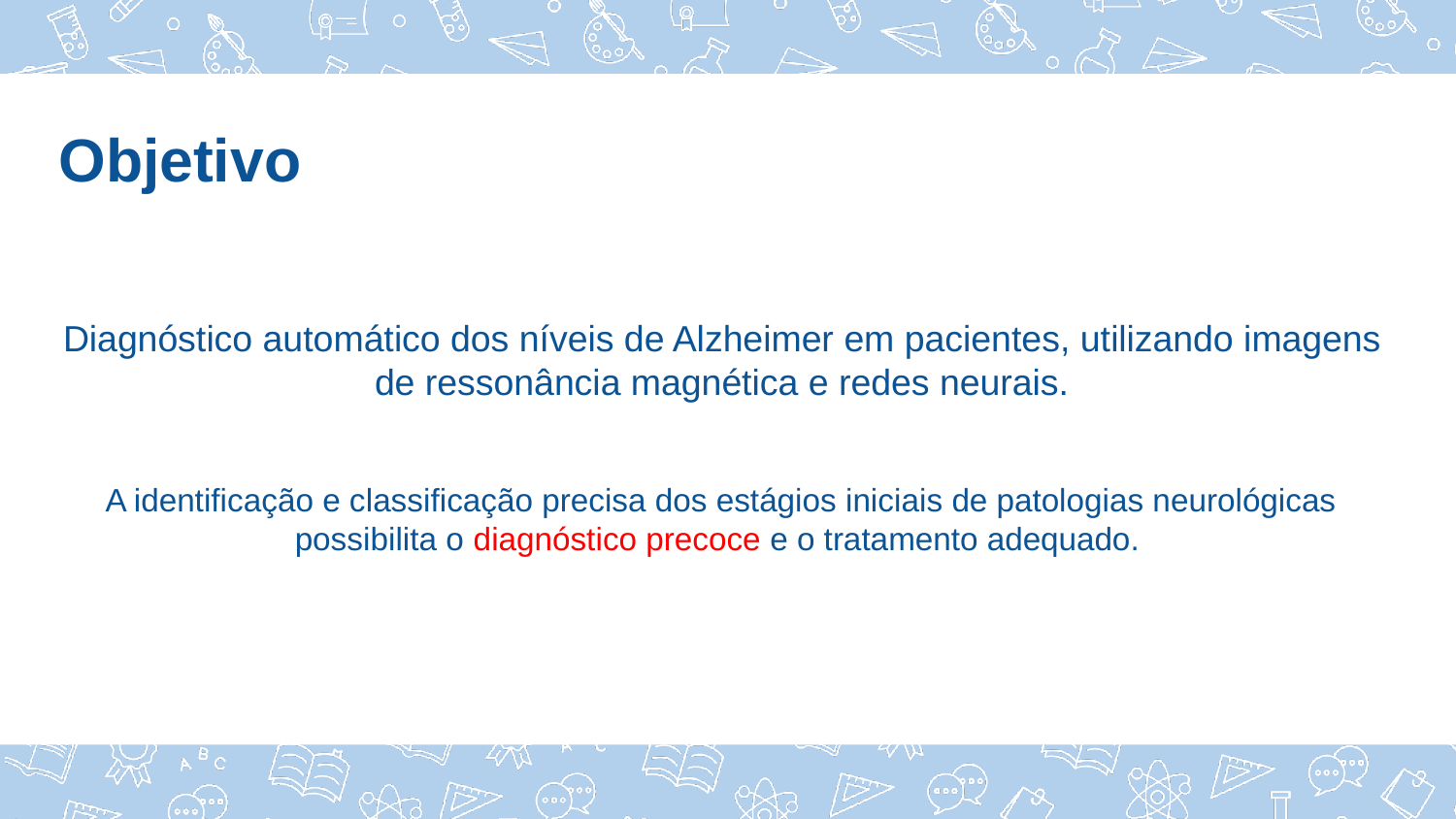

Objetivo

Diagnóstico automático dos níveis de Alzheimer em pacientes, utilizando imagens de ressonância magnética e redes neurais.

A identificação e classificação precisa dos estágios iniciais de patologias neurológicas possibilita o diagnóstico precoce e o tratamento adequado.